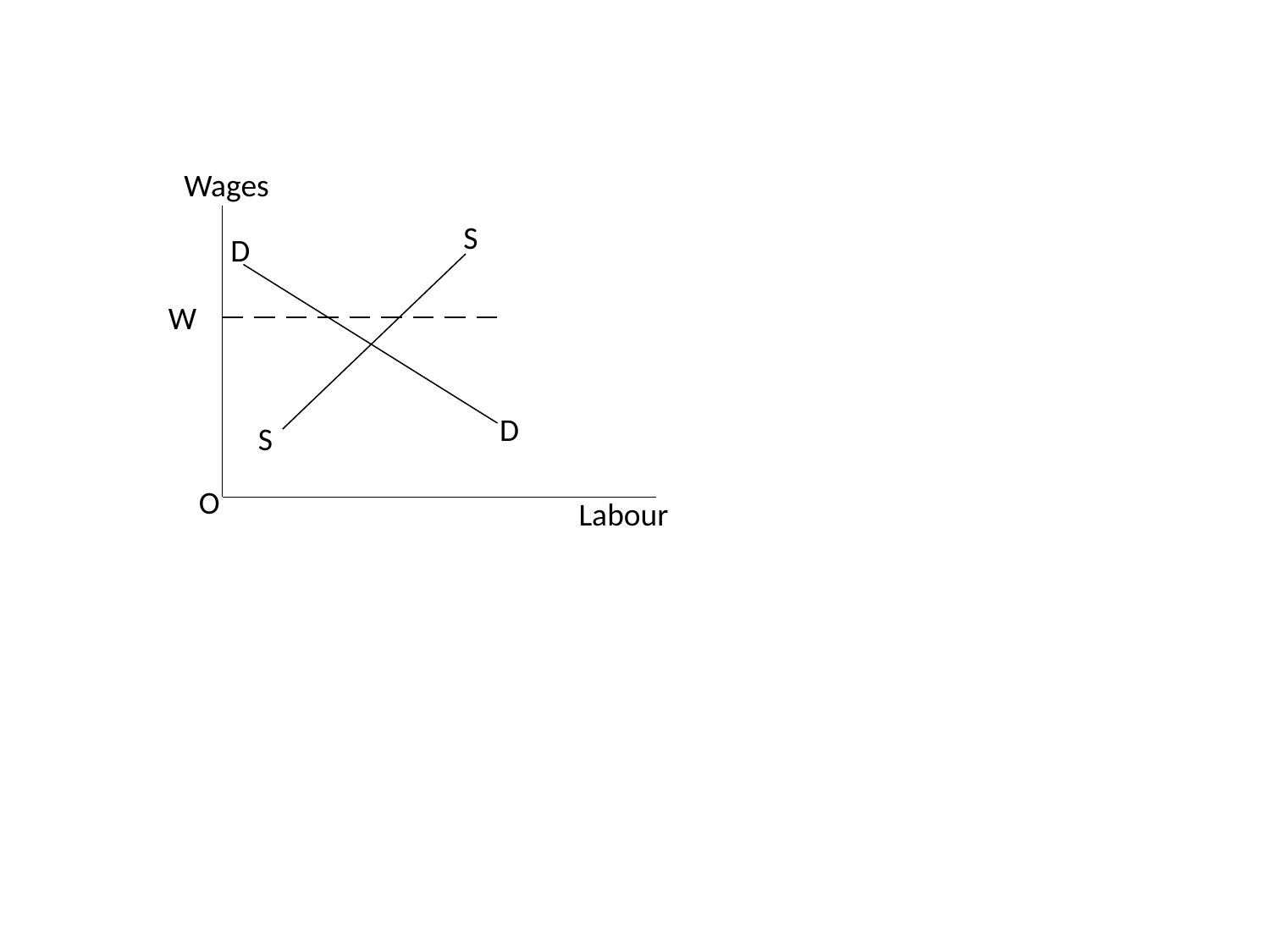

Wages
S
D
W
D
S
O
Labour